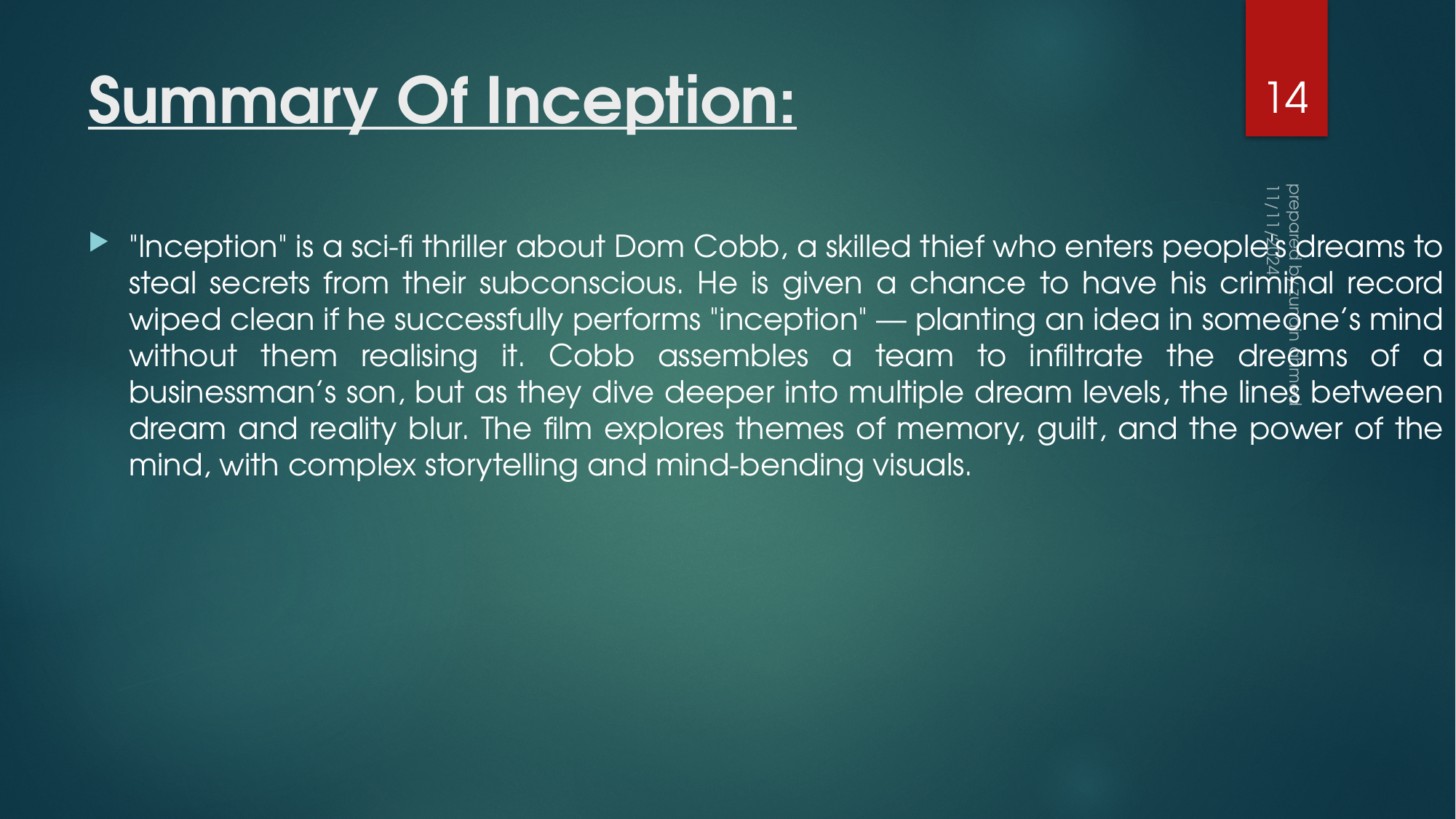

14
# Summary Of Inception:
11/11/2024
"Inception" is a sci-fi thriller about Dom Cobb, a skilled thief who enters people's dreams to steal secrets from their subconscious. He is given a chance to have his criminal record wiped clean if he successfully performs "inception" — planting an idea in someone’s mind without them realising it. Cobb assembles a team to infiltrate the dreams of a businessman’s son, but as they dive deeper into multiple dream levels, the lines between dream and reality blur. The film explores themes of memory, guilt, and the power of the mind, with complex storytelling and mind-bending visuals.
prepared by zunain ahmed